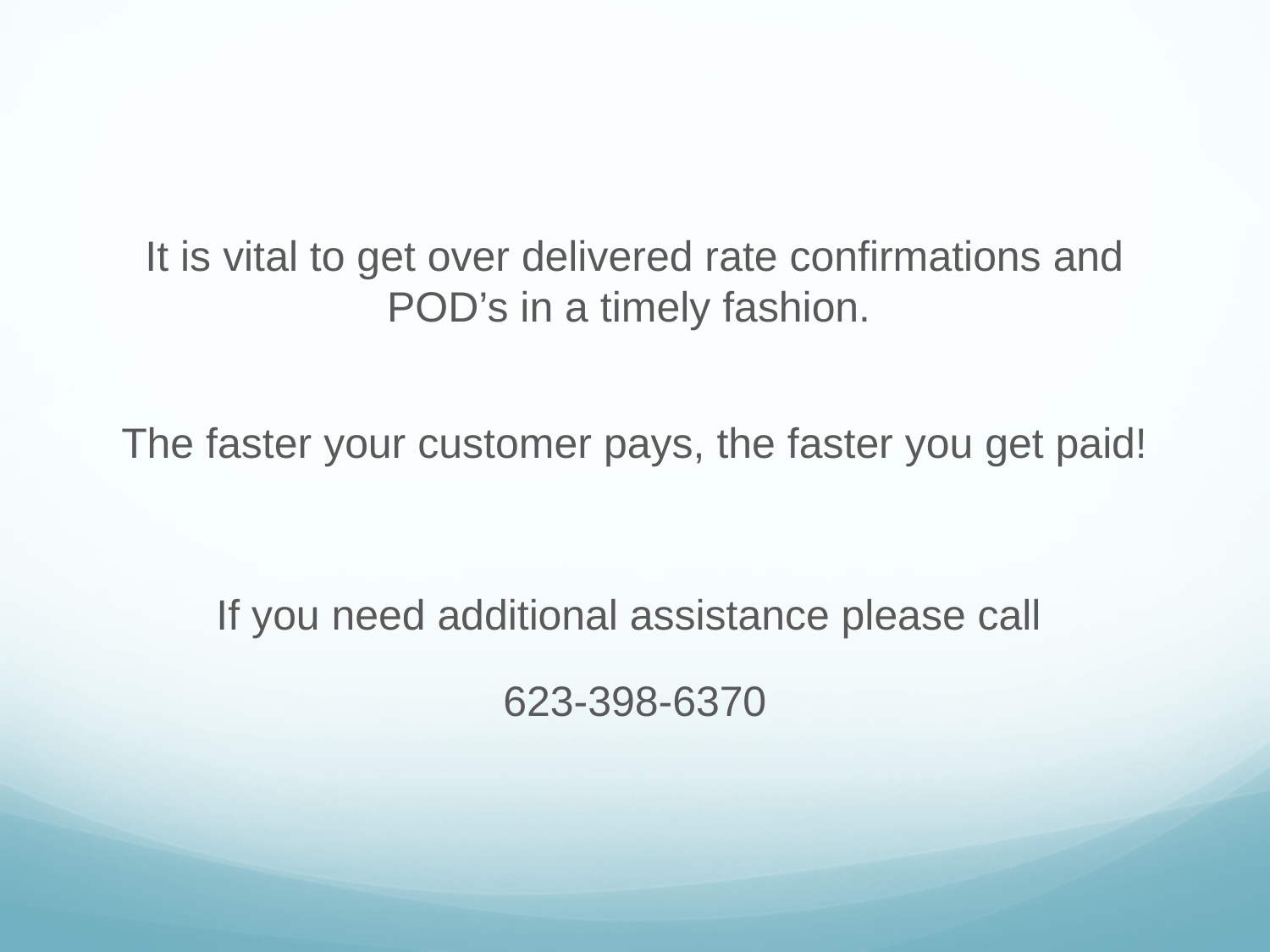

It is vital to get over delivered rate confirmations and POD’s in a timely fashion.
The faster your customer pays, the faster you get paid!

If you need additional assistance please call
623-398-6370